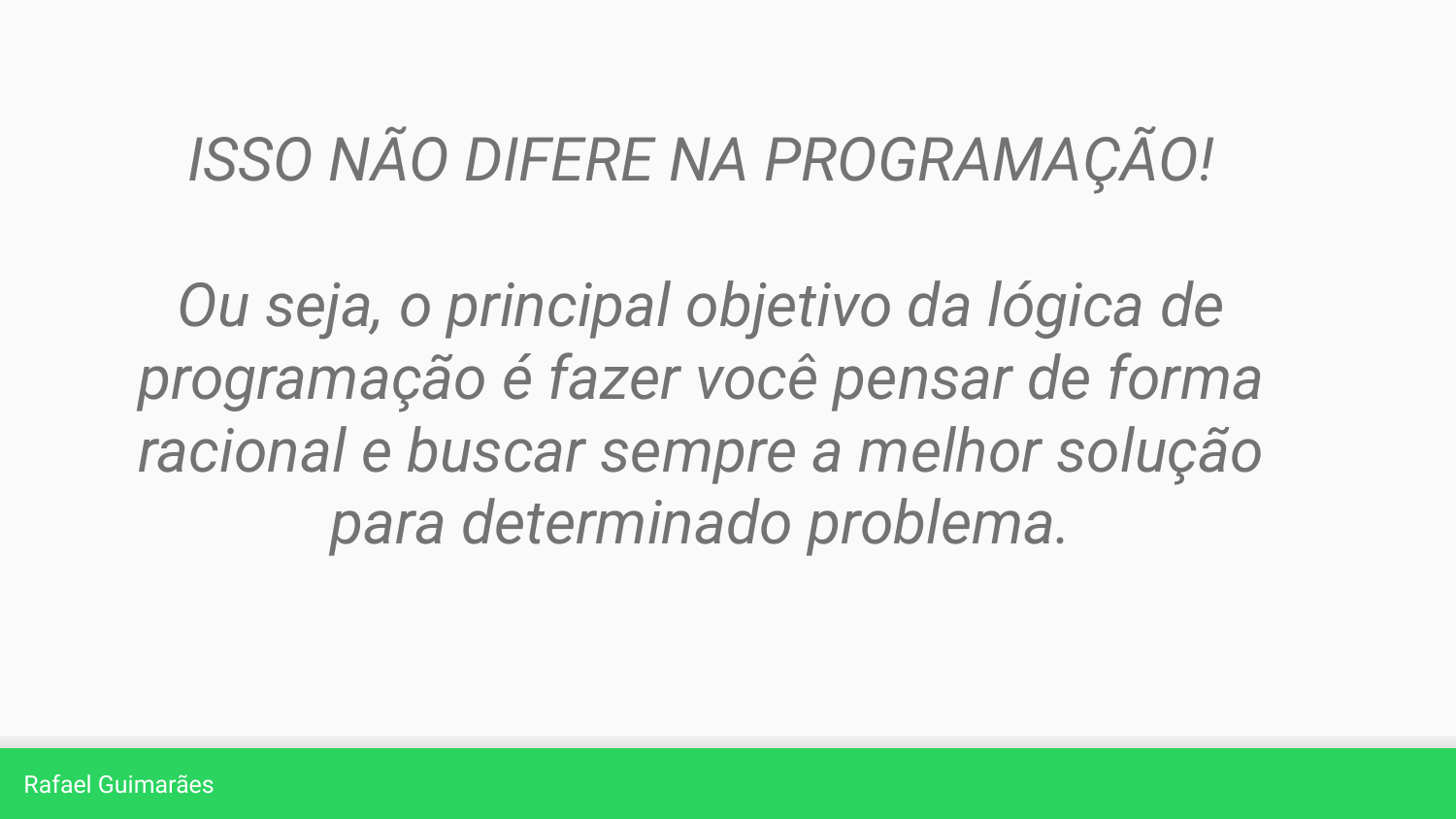

ISSO NÃO DIFERE NA PROGRAMAÇÃO!

Ou seja, o principal objetivo da lógica de programação é fazer você pensar de forma racional e buscar sempre a melhor solução para determinado problema.
Rafael Guimarães